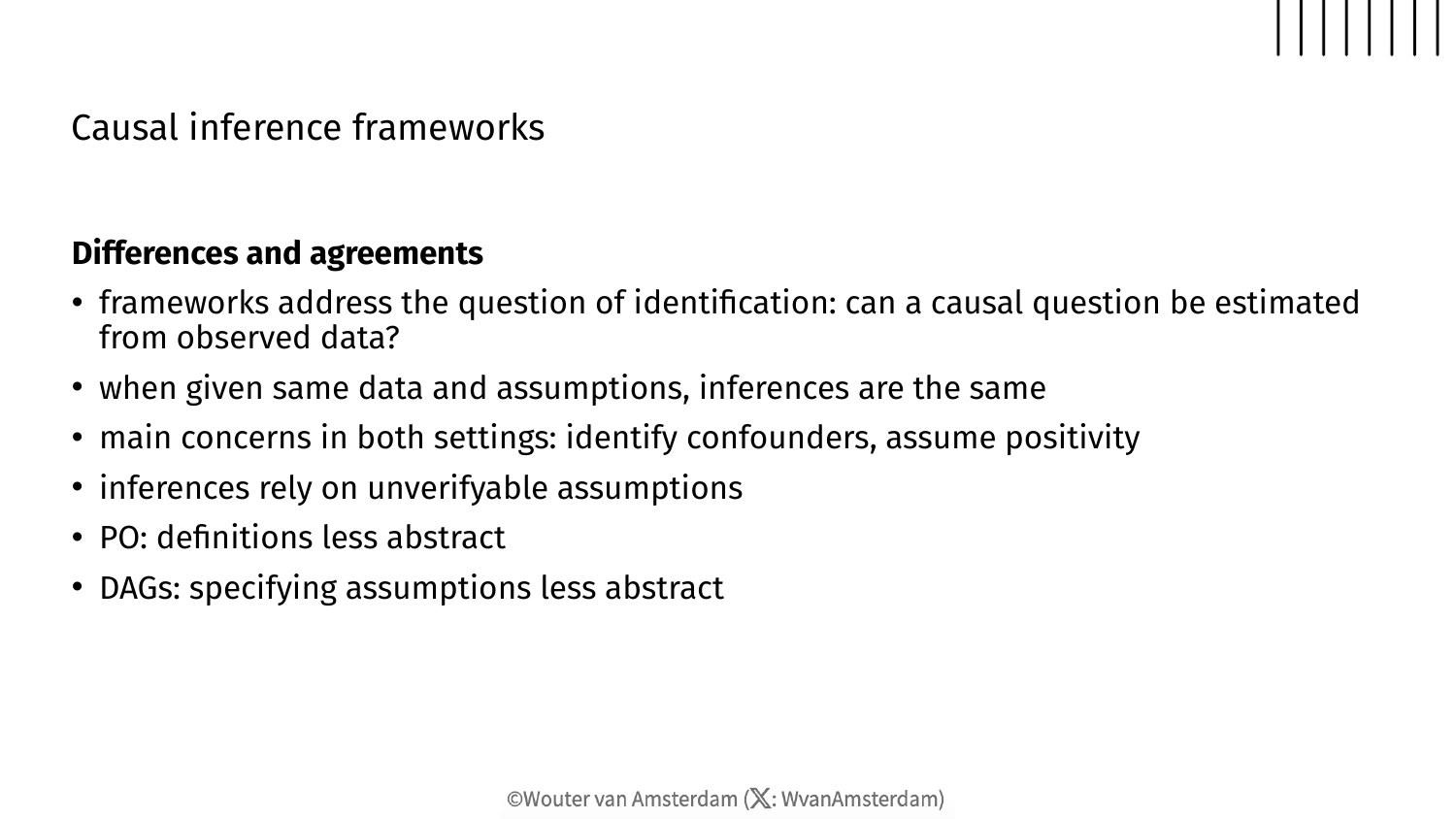

# Causal inference frameworks
Differences and agreements
frameworks address the question of identification: can a causal question be estimated from observed data?
when given same data and assumptions, inferences are the same
main concerns in both settings: identify confounders, assume positivity
inferences rely on unverifyable assumptions
PO: definitions less abstract
DAGs: specifying assumptions less abstract